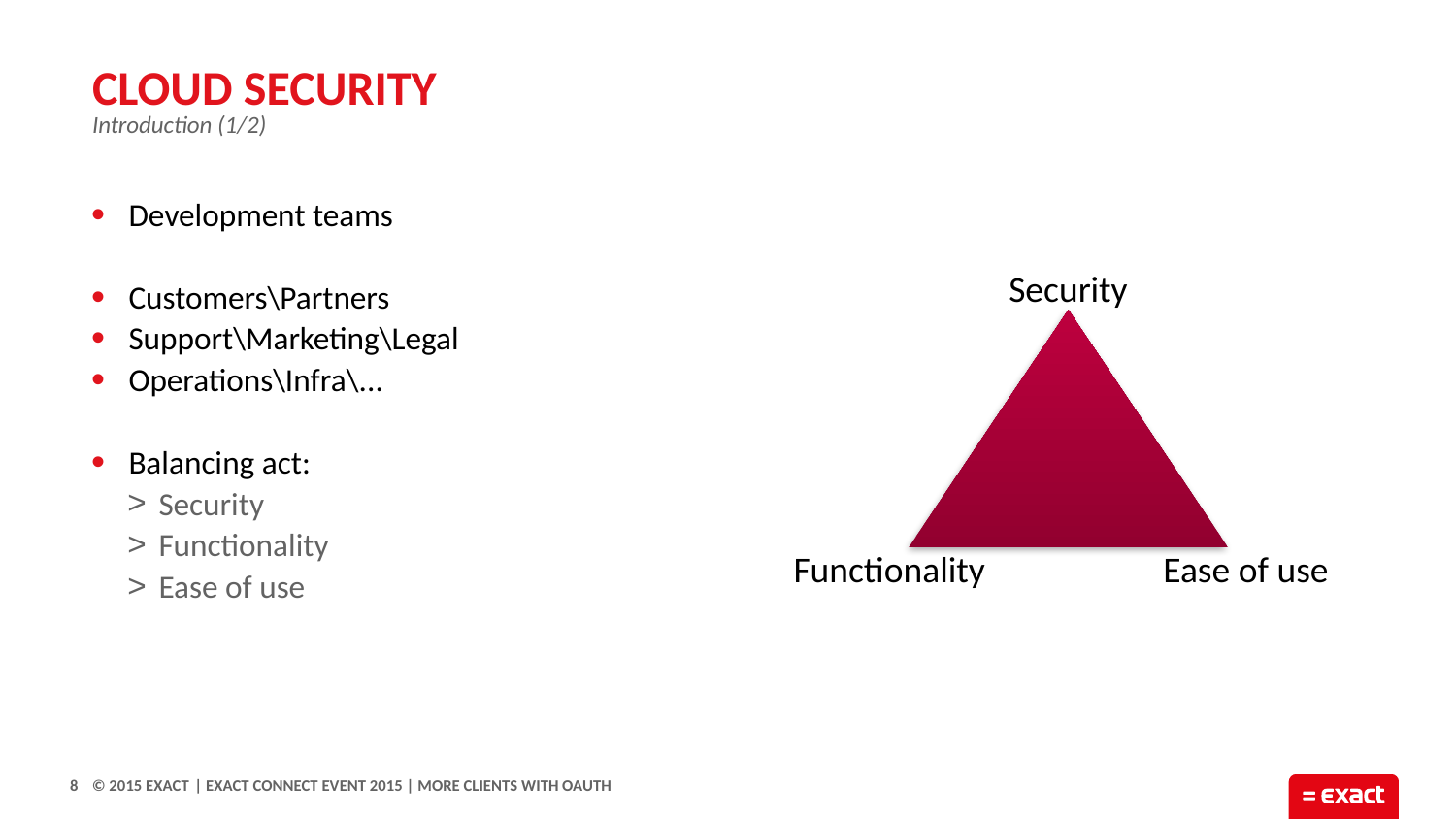

# CLOUD SECURITY Introduction (1/2)
Development teams

Customers\Partners
Support\Marketing\Legal
Operations\Infra\...

Balancing act:
Security
Functionality
Ease of use
Security

Ease of use
Functionality
8
| Exact Connect event 2015 | More clients with OAuth